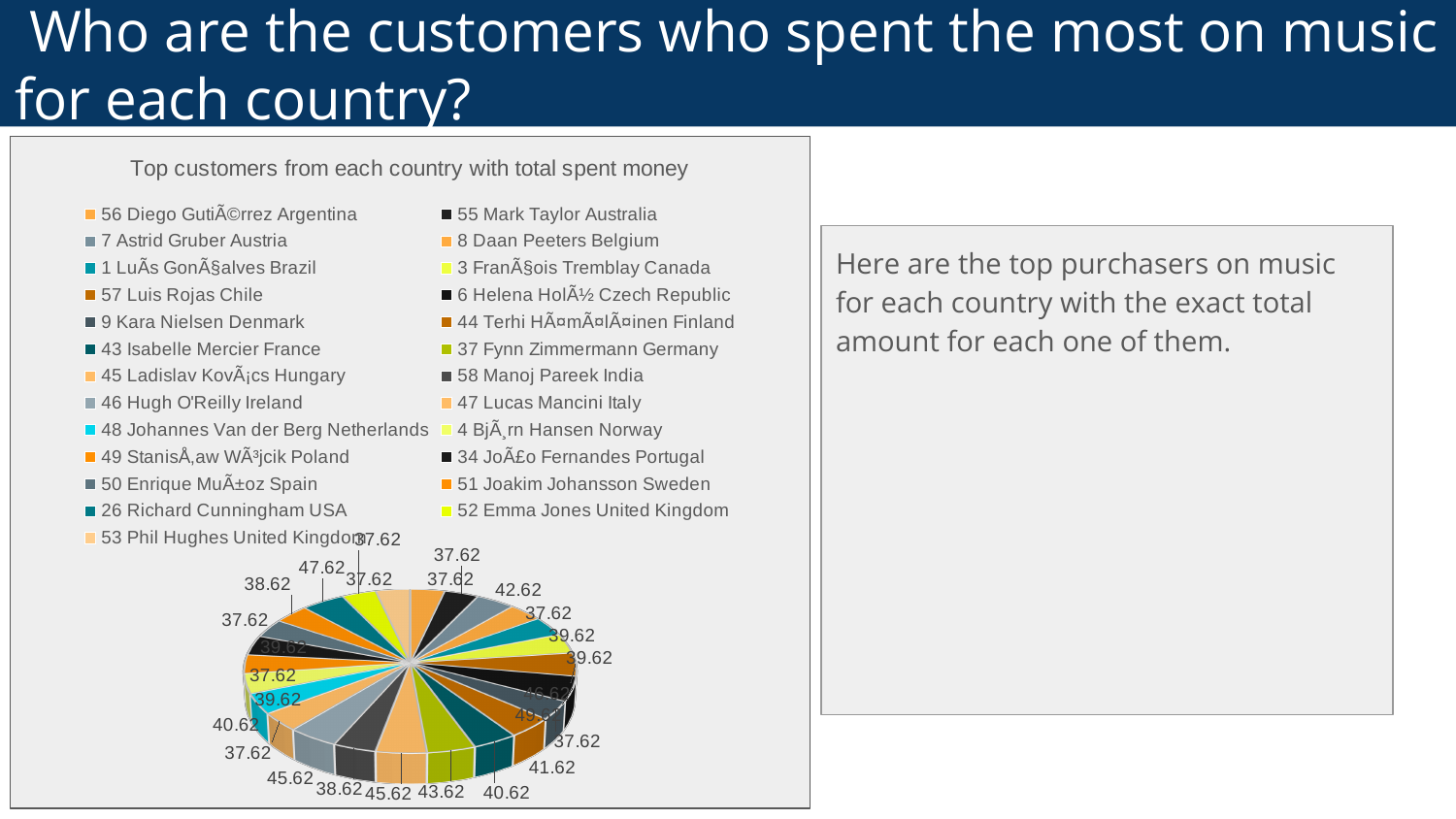

# Who are the customers who spent the most on music for each country?

[unsupported chart]

Here are the top purchasers on music for each country with the exact total amount for each one of them.